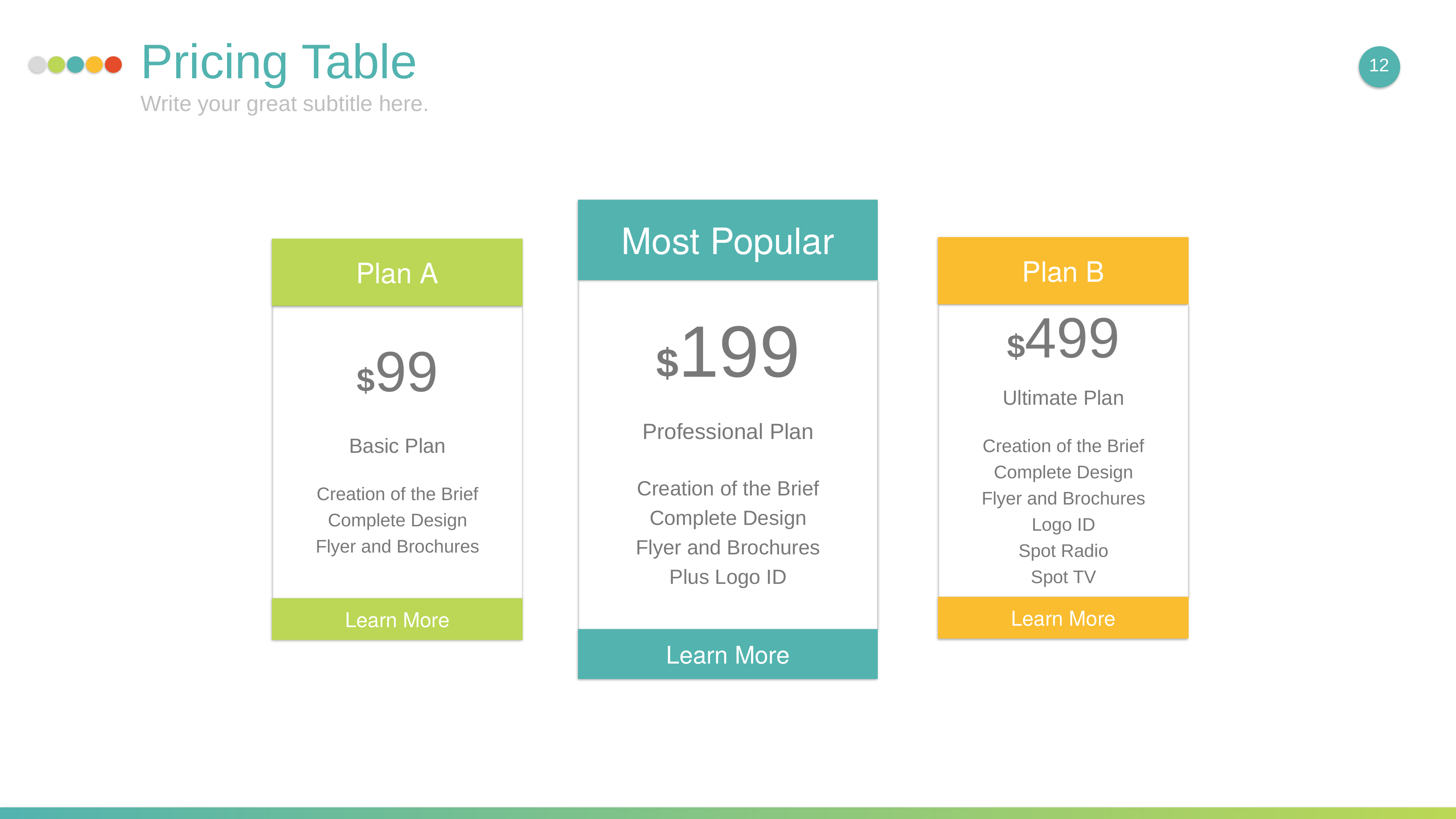

Pricing Table
12
Write your great subtitle here.
Most Popular
$199

Professional Plan

Creation of the Brief
Complete Design
Flyer and Brochures
Plus Logo ID
Learn More
Plan B
$499

Ultimate Plan

Creation of the Brief
Complete Design
Flyer and Brochures
Logo ID
Spot Radio
Spot TV
Learn More
Plan A
$99

Basic Plan

Creation of the Brief
Complete Design
Flyer and Brochures
Learn More